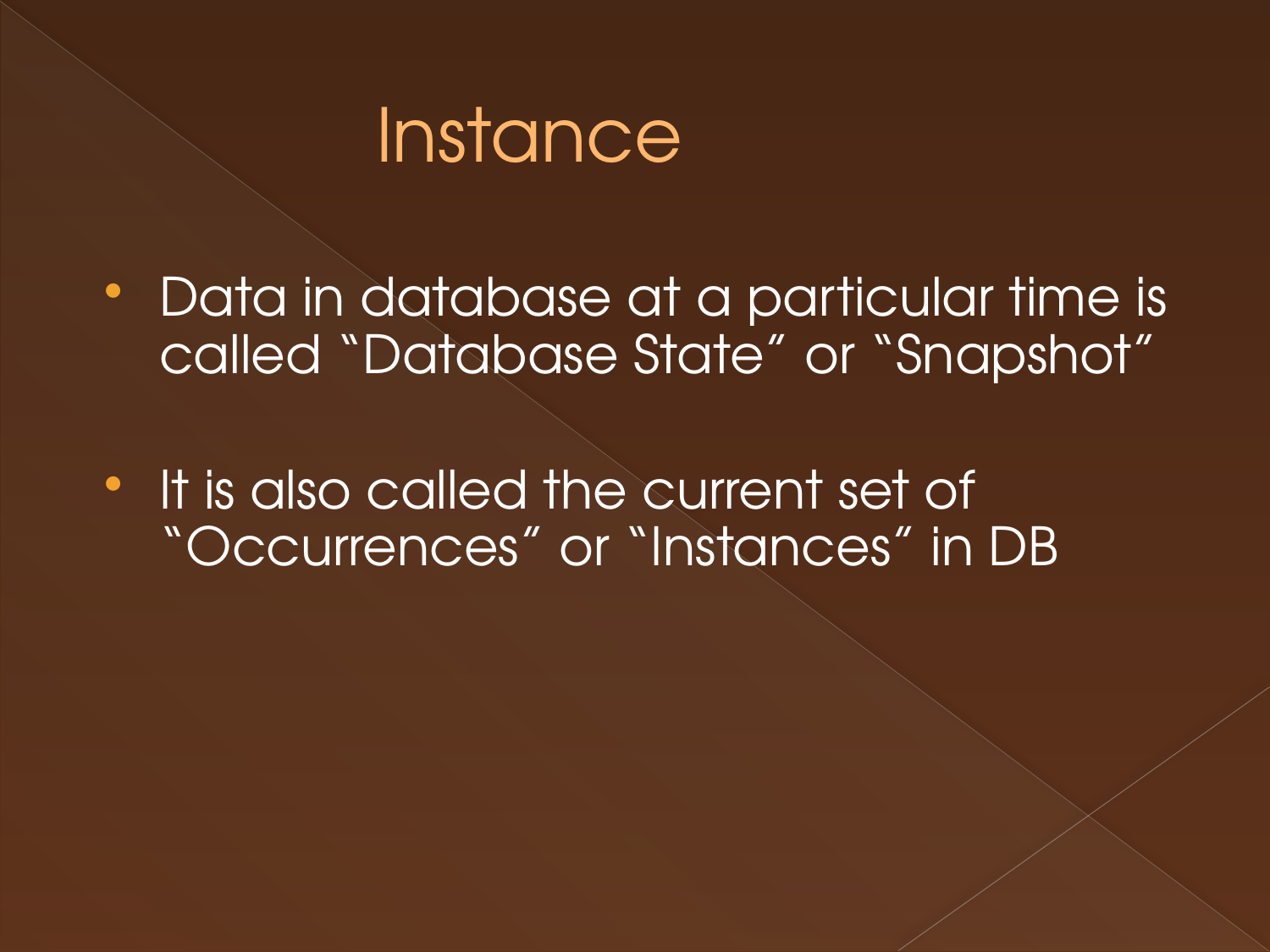

Instance

Data in database at a particular time is called “Database State” or “Snapshot”

It is also called the current set of “Occurrences” or “Instances” in DB